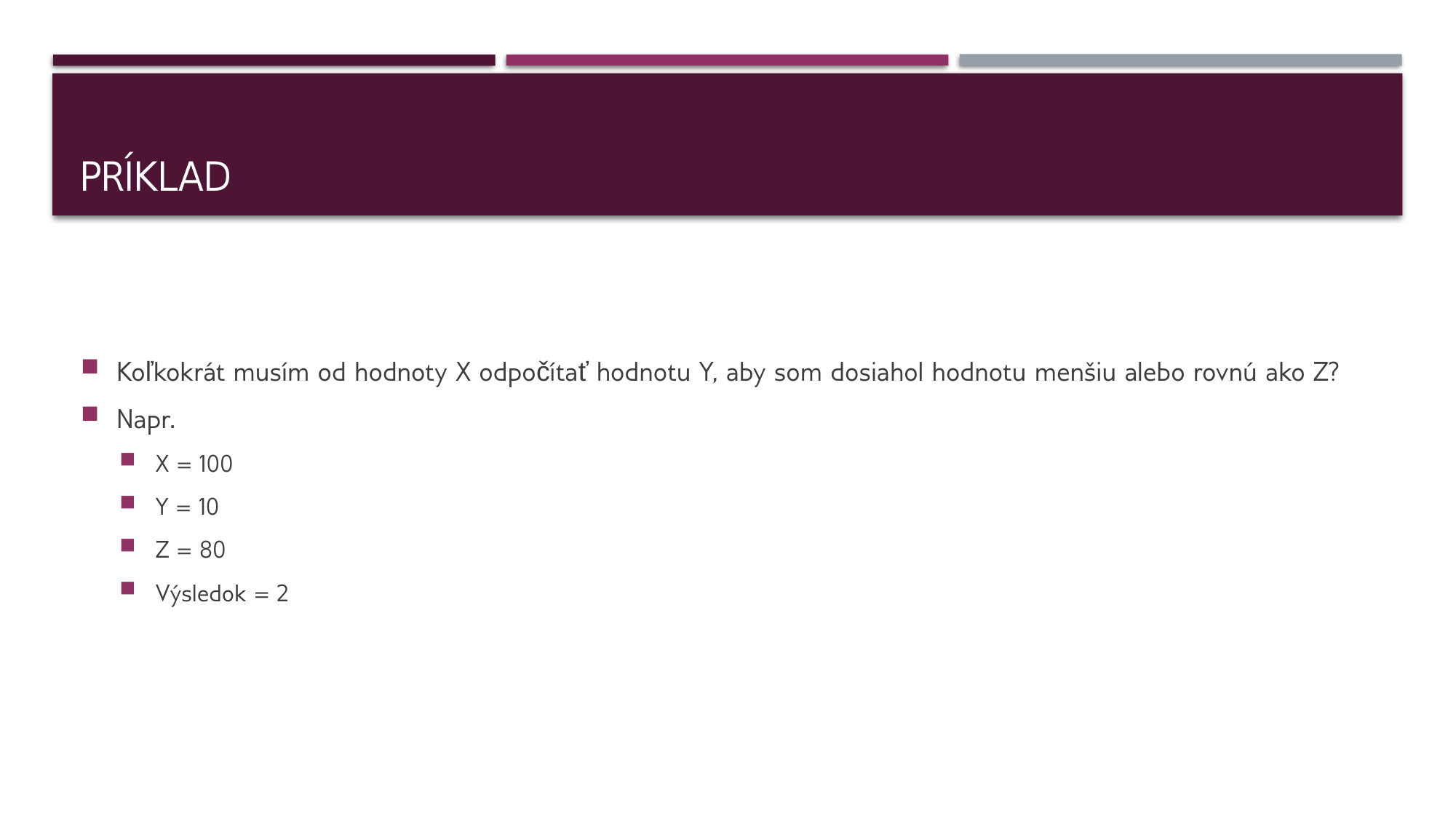

# Príklad
Koľkokrát musím od hodnoty X odpočítať hodnotu Y, aby som dosiahol hodnotu menšiu alebo rovnú ako Z?
Napr.
X = 100
Y = 10
Z = 80
Výsledok = 2